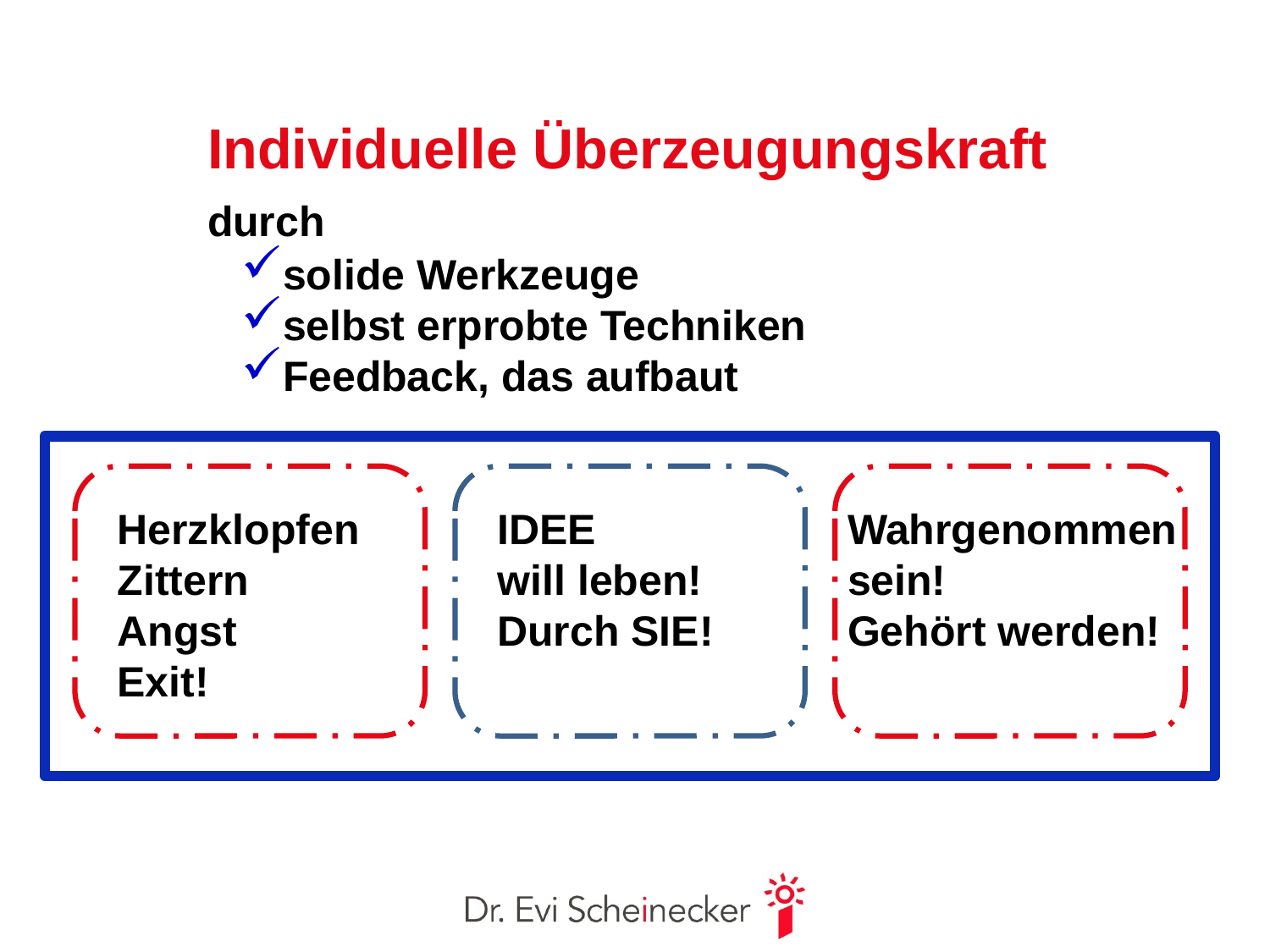

Individuelle Überzeugungskraft
durch
solide Werkzeuge
selbst erprobte Techniken
Feedback, das aufbaut

Herzklopfen
Zittern
Angst
Exit!

Wahrgenommen
sein!
Gehört werden!

IDEE
will leben!
Durch SIE!